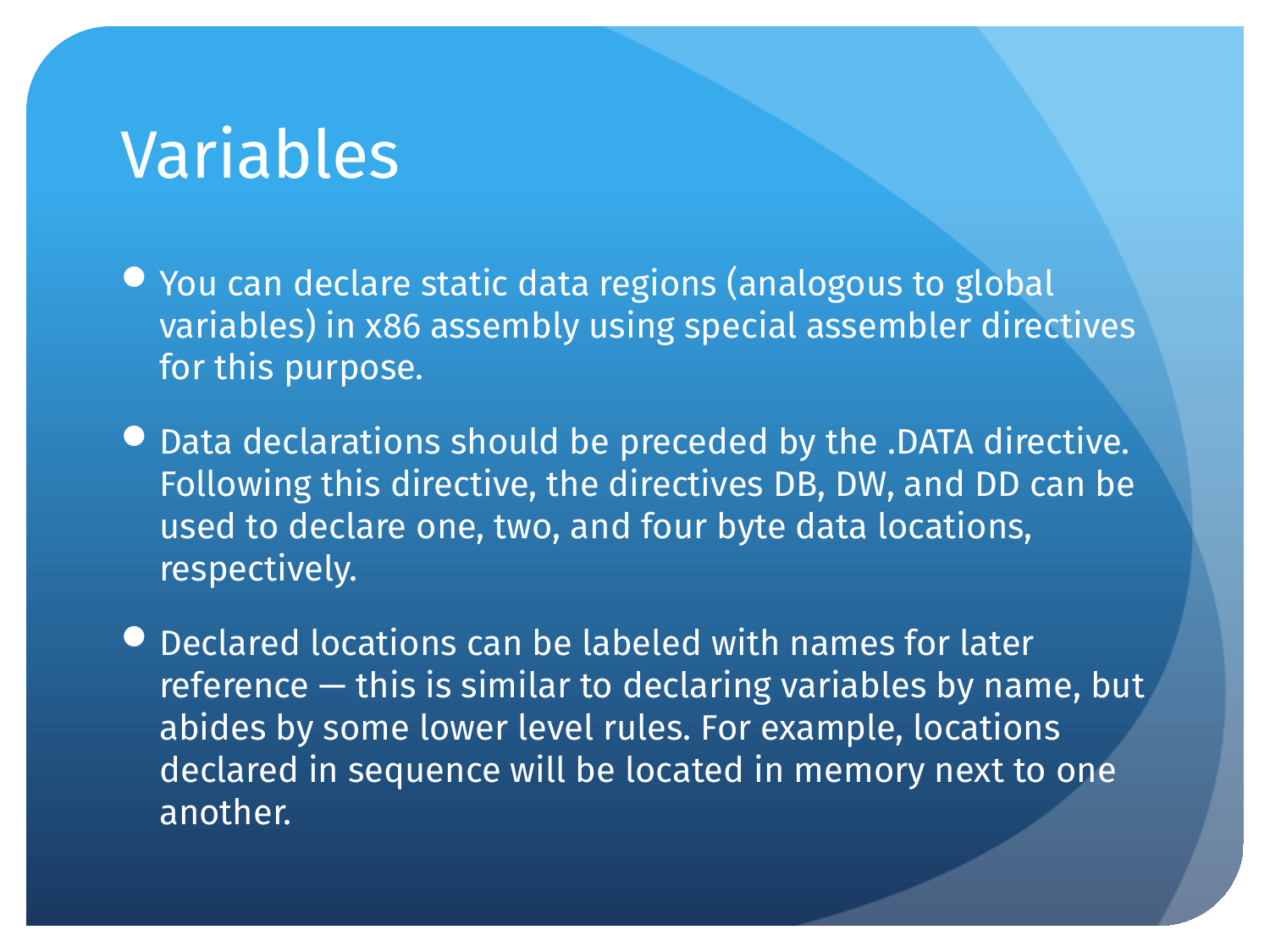

# Variables
You can declare static data regions (analogous to global variables) in x86 assembly using special assembler directives for this purpose.
Data declarations should be preceded by the .DATA directive. Following this directive, the directives DB, DW, and DD can be used to declare one, two, and four byte data locations, respectively.
Declared locations can be labeled with names for later reference — this is similar to declaring variables by name, but abides by some lower level rules. For example, locations declared in sequence will be located in memory next to one another.